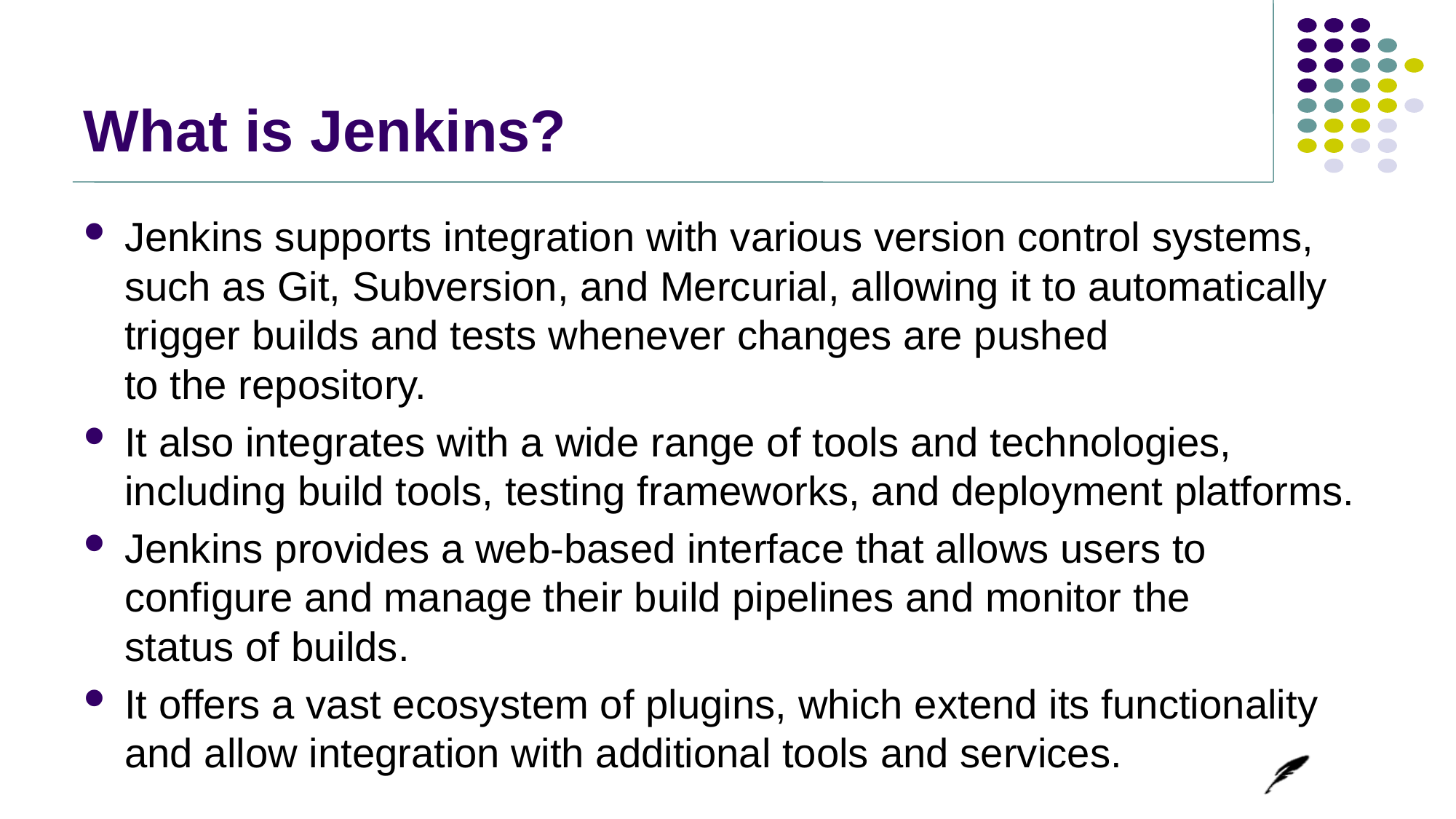

# What is Jenkins?
Jenkins supports integration with various version control systems, such as Git, Subversion, and Mercurial, allowing it to automatically trigger builds and tests whenever changes are pushed
to the repository.
It also integrates with a wide range of tools and technologies, including build tools, testing frameworks, and deployment platforms.
Jenkins provides a web-based interface that allows users to configure and manage their build pipelines and monitor the
status of builds.
It offers a vast ecosystem of plugins, which extend its functionality and allow integration with additional tools and services.